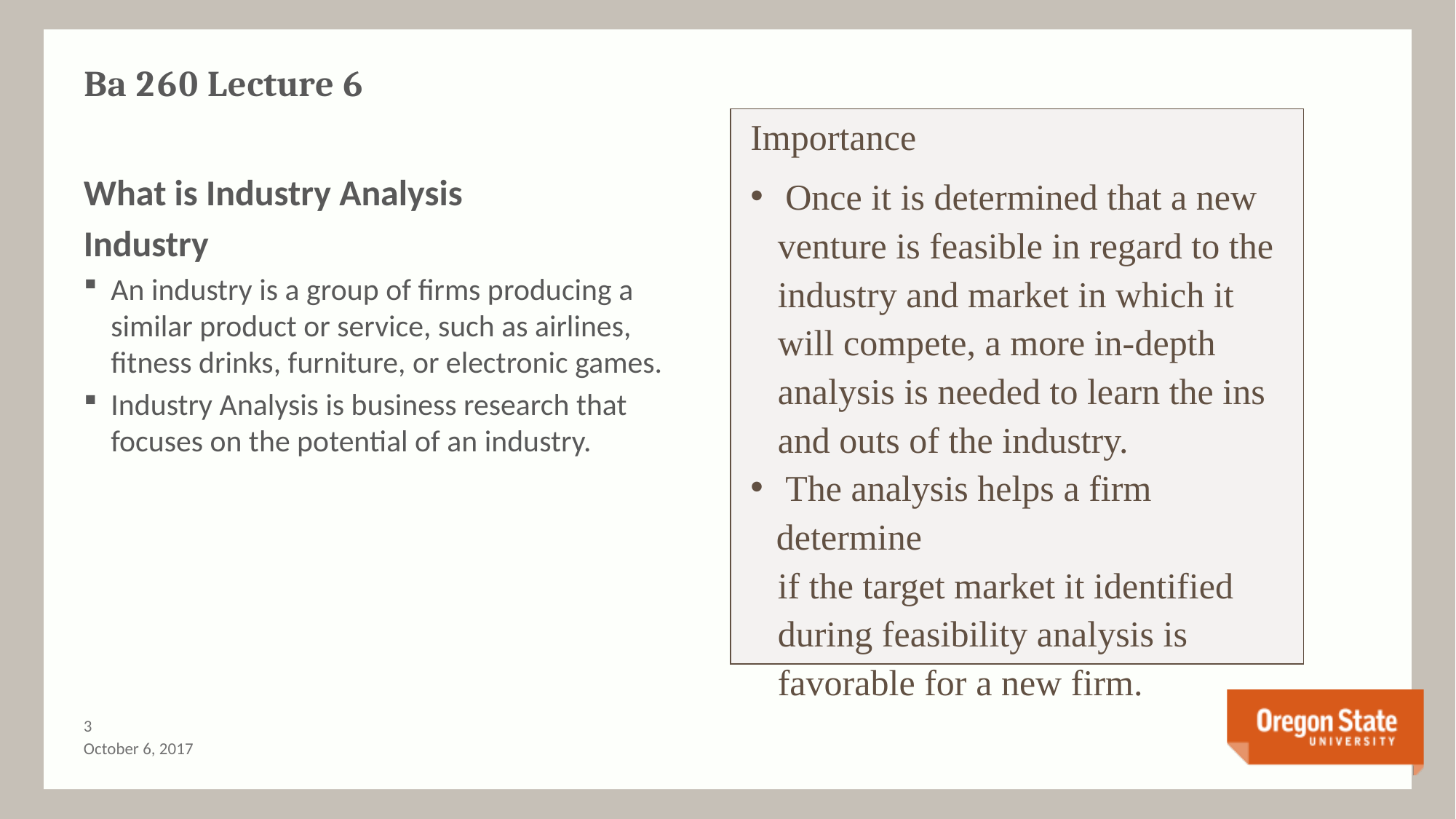

# Ba 260 Lecture 6

Importance
 Once it is determined that a new
   venture is feasible in regard to the
   industry and market in which it
   will compete, a more in-depth
   analysis is needed to learn the ins
   and outs of the industry.
 The analysis helps a firm determine
   if the target market it identified
   during feasibility analysis is
   favorable for a new firm.
What is Industry Analysis
Industry
An industry is a group of firms producing a similar product or service, such as airlines, fitness drinks, furniture, or electronic games.
Industry Analysis is business research that focuses on the potential of an industry.

3
October 6, 2017